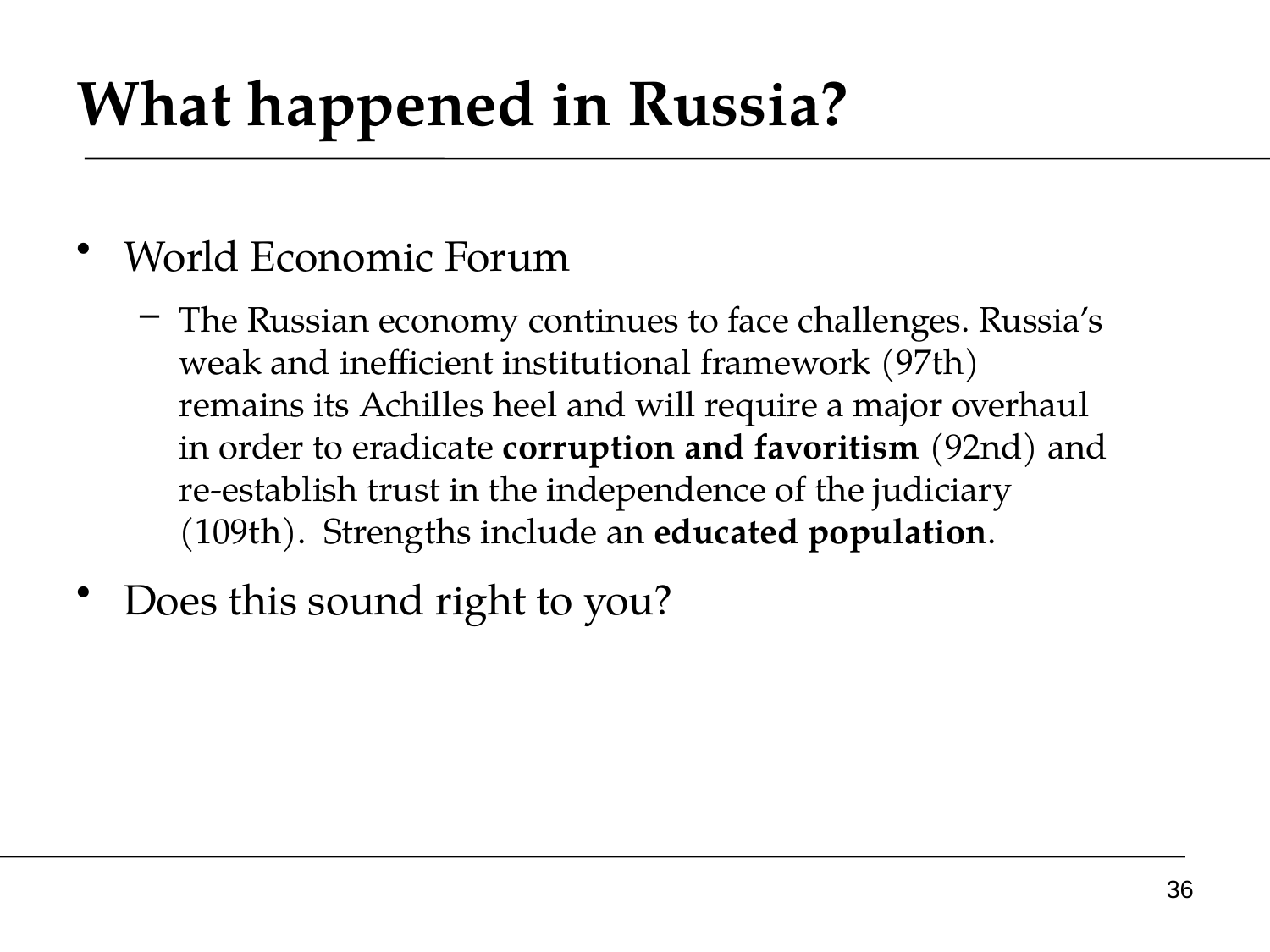

# What happened in Russia?
World Economic Forum
The Russian economy continues to face challenges. Russia’s weak and inefficient institutional framework (97th) remains its Achilles heel and will require a major overhaul in order to eradicate corruption and favoritism (92nd) and re-establish trust in the independence of the judiciary (109th).  Strengths include an educated population.
Does this sound right to you?
36